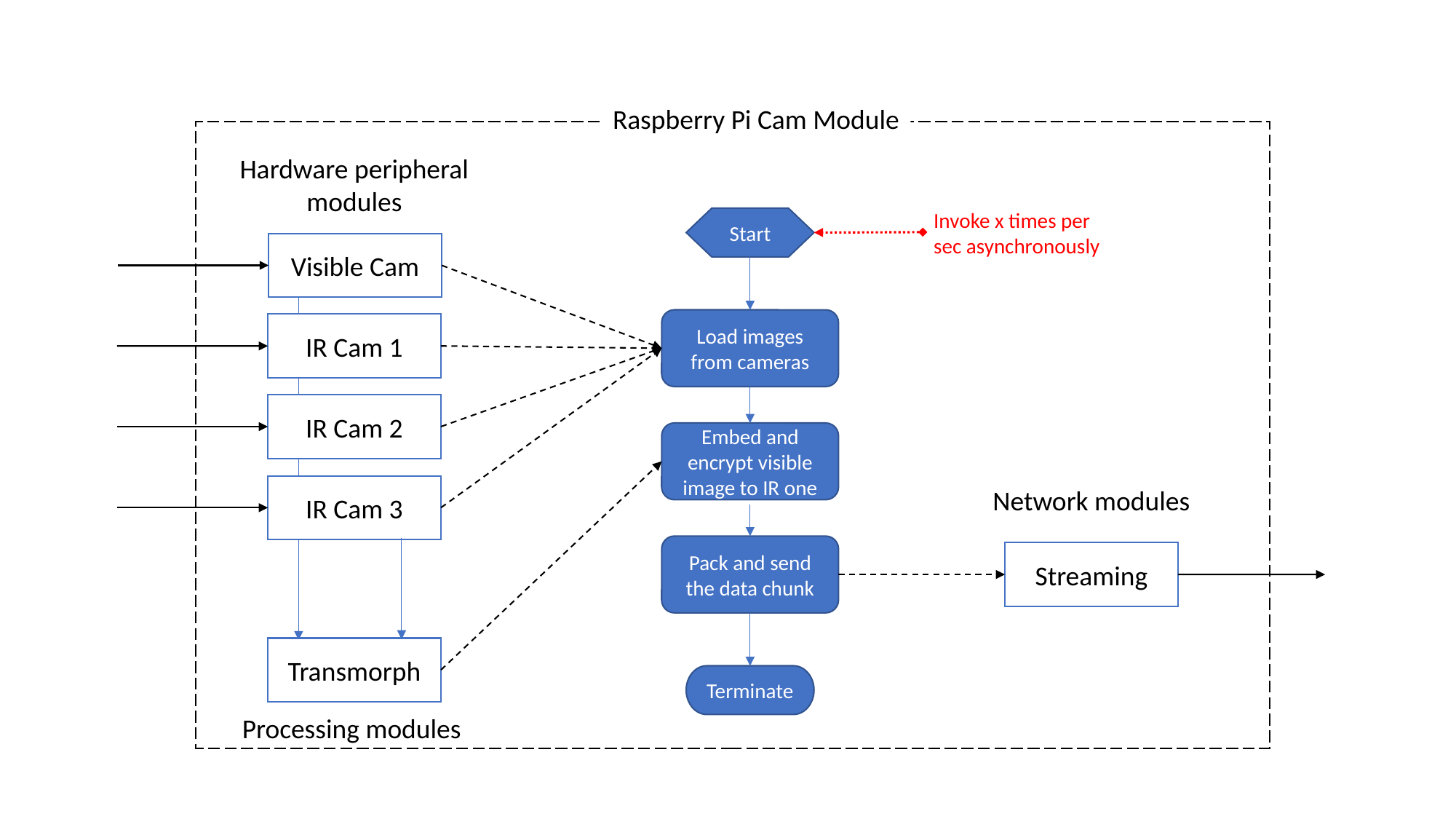

Raspberry Pi Cam Module

Hardware peripheral
modules
Invoke x times per
sec asynchronously
Start
Visible Cam
Load images from cameras
IR Cam 1
IR Cam 2
Embed and encrypt visible image to IR one
IR Cam 3
Network modules
Pack and send the data chunk
Streaming
Transmorph
Terminate
Processing modules